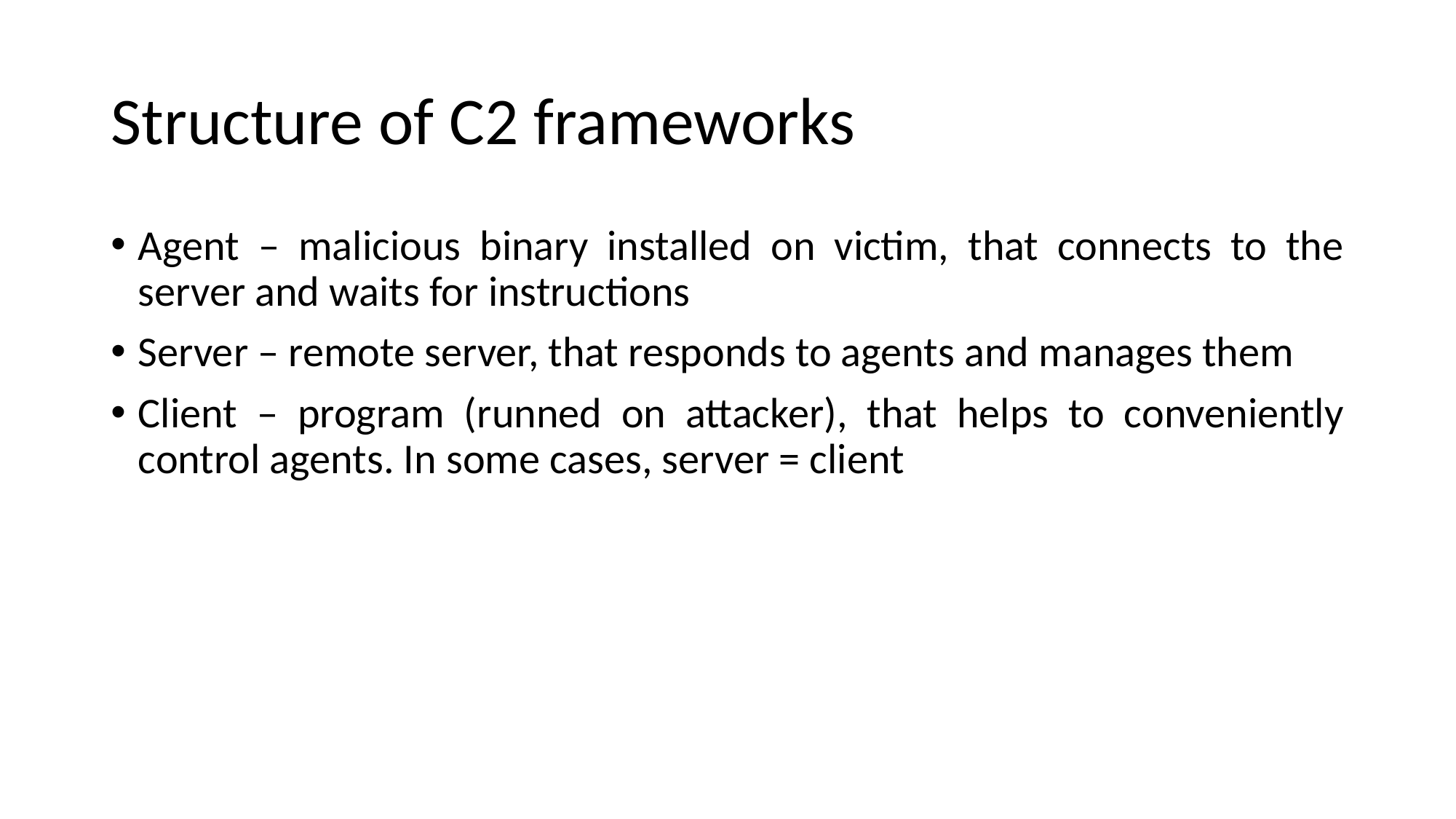

# Structure of C2 frameworks
Agent – malicious binary installed on victim, that connects to the server and waits for instructions
Server – remote server, that responds to agents and manages them
Client – program (runned on attacker), that helps to conveniently control agents. In some cases, server = client